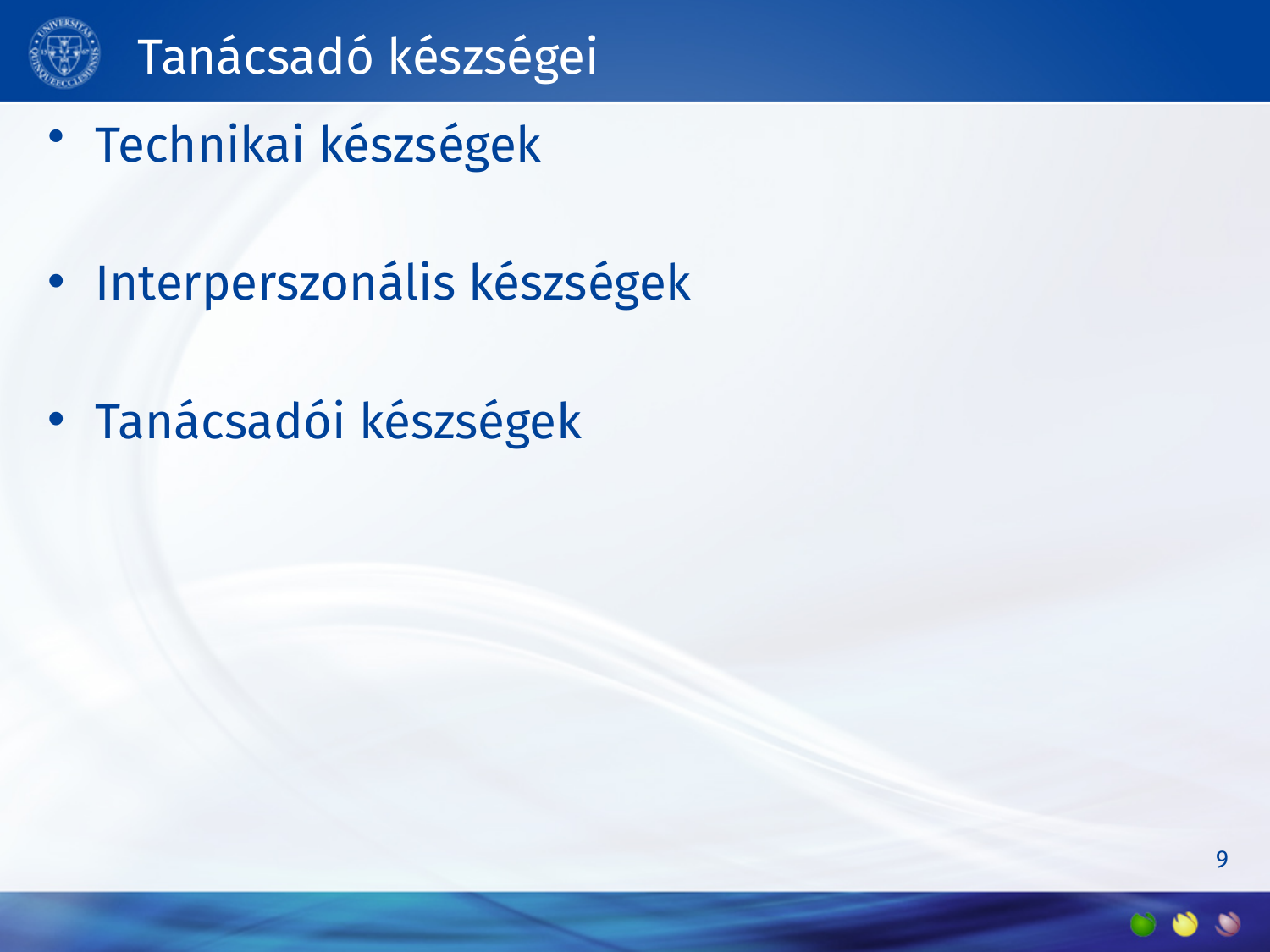

# Tanácsadó készségei
Technikai készségek

Interperszonális készségek

Tanácsadói készségek
9